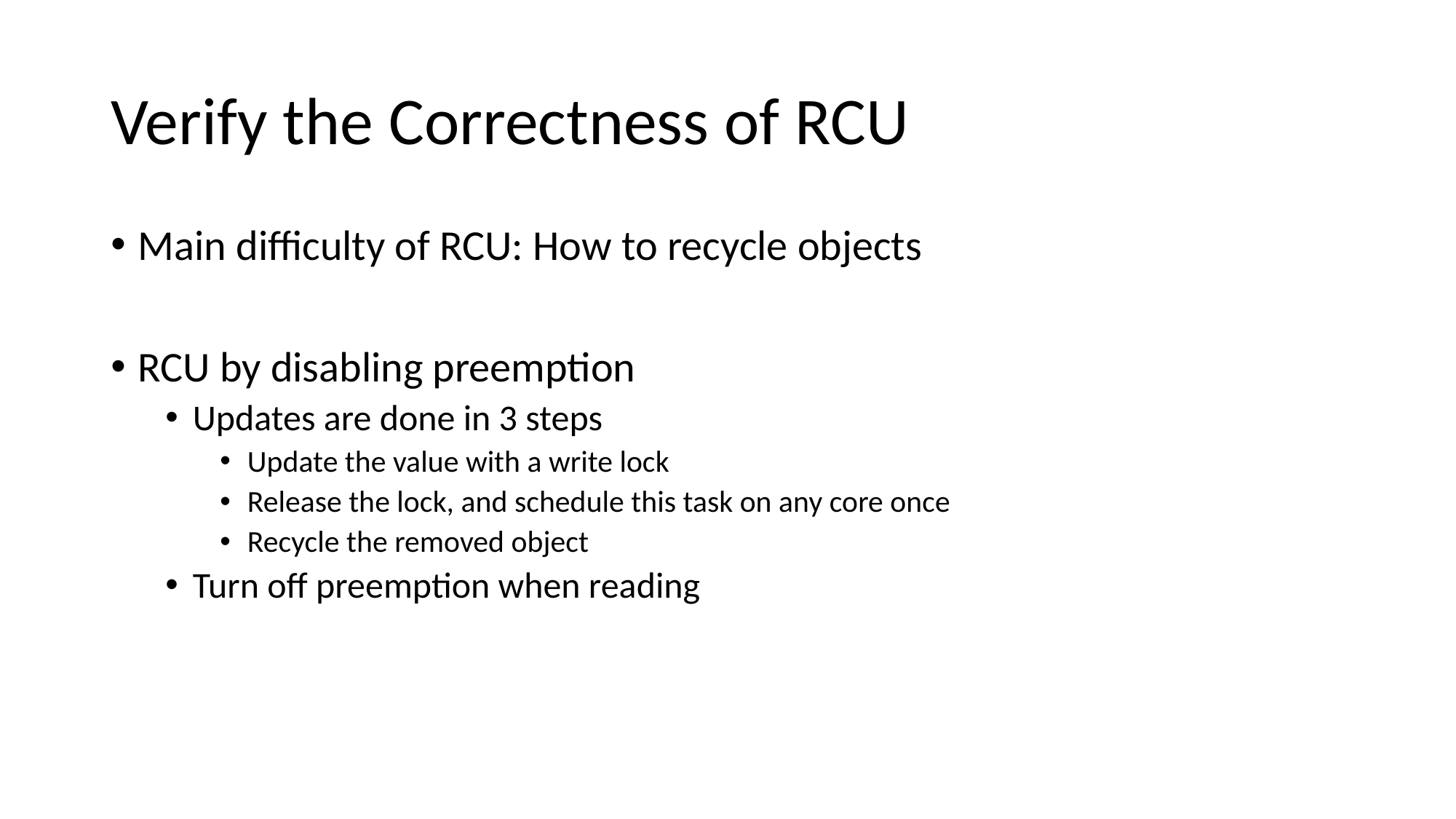

# Verify the Correctness of RCU
Main difficulty of RCU: How to recycle objects

RCU by disabling preemption
Updates are done in 3 steps
Update the value with a write lock
Release the lock, and schedule this task on any core once
Recycle the removed object
Turn off preemption when reading